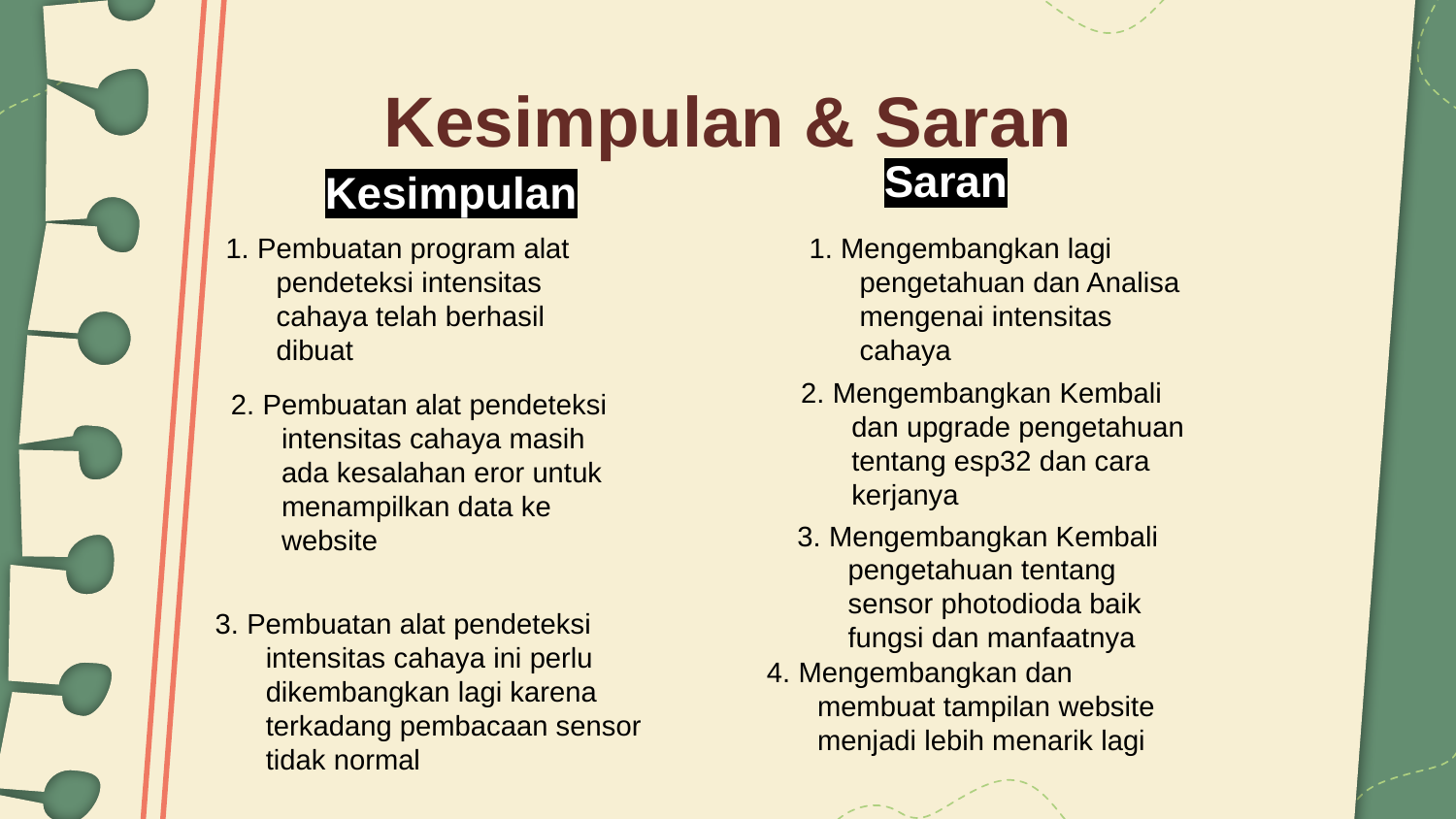

Kesimpulan & Saran
#
Saran
Kesimpulan
1. Pembuatan program alat pendeteksi intensitas cahaya telah berhasil dibuat
1. Mengembangkan lagi pengetahuan dan Analisa mengenai intensitas cahaya
2. Mengembangkan Kembali dan upgrade pengetahuan tentang esp32 dan cara kerjanya
2. Pembuatan alat pendeteksi intensitas cahaya masih ada kesalahan eror untuk menampilkan data ke website
3. Mengembangkan Kembali pengetahuan tentang sensor photodioda baik fungsi dan manfaatnya
3. Pembuatan alat pendeteksi intensitas cahaya ini perlu dikembangkan lagi karena terkadang pembacaan sensor tidak normal
4. Mengembangkan dan membuat tampilan website menjadi lebih menarik lagi